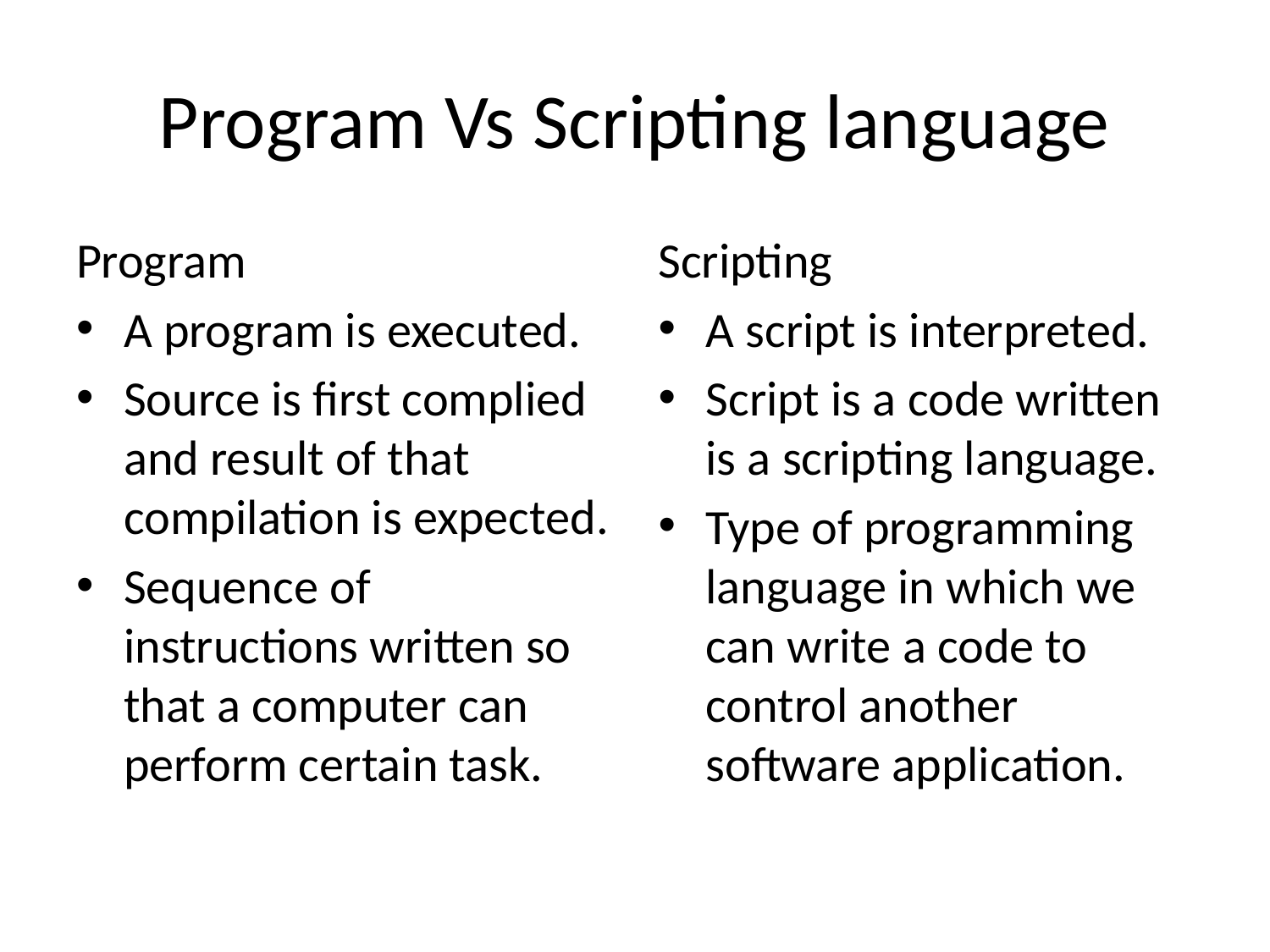

# Program Vs Scripting language
Program
A program is executed.
Source is first complied and result of that compilation is expected.
Sequence of instructions written so that a computer can perform certain task.

Scripting
A script is interpreted.
Script is a code written is a scripting language.
Type of programming language in which we can write a code to control another software application.